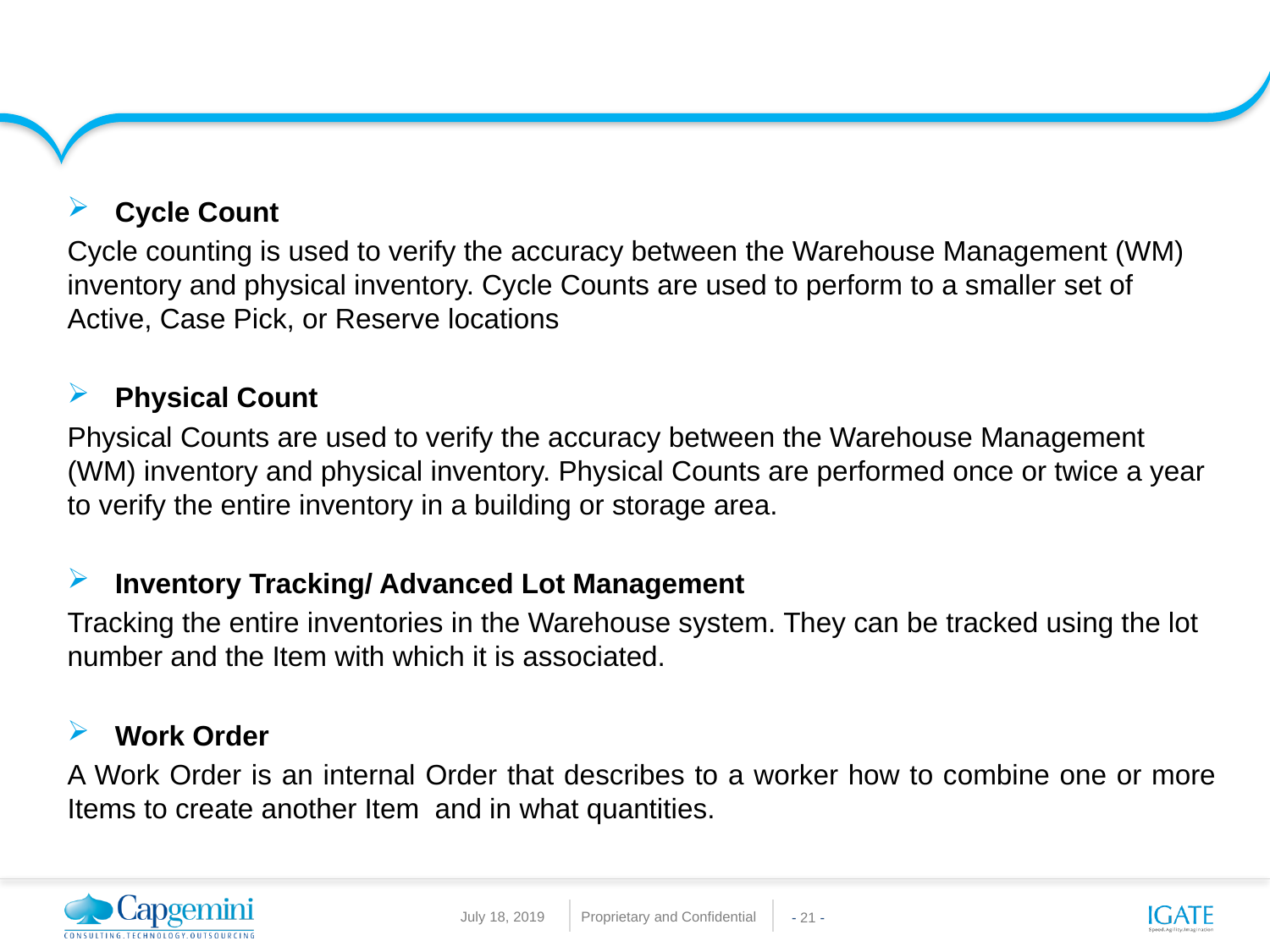

#
Cycle Count
Cycle counting is used to verify the accuracy between the Warehouse Management (WM) inventory and physical inventory. Cycle Counts are used to perform to a smaller set of Active, Case Pick, or Reserve locations

Physical Count
Physical Counts are used to verify the accuracy between the Warehouse Management (WM) inventory and physical inventory. Physical Counts are performed once or twice a year to verify the entire inventory in a building or storage area.

Inventory Tracking/ Advanced Lot Management
Tracking the entire inventories in the Warehouse system. They can be tracked using the lot number and the Item with which it is associated.

Work Order
A Work Order is an internal Order that describes to a worker how to combine one or more Items to create another Item  and in what quantities.